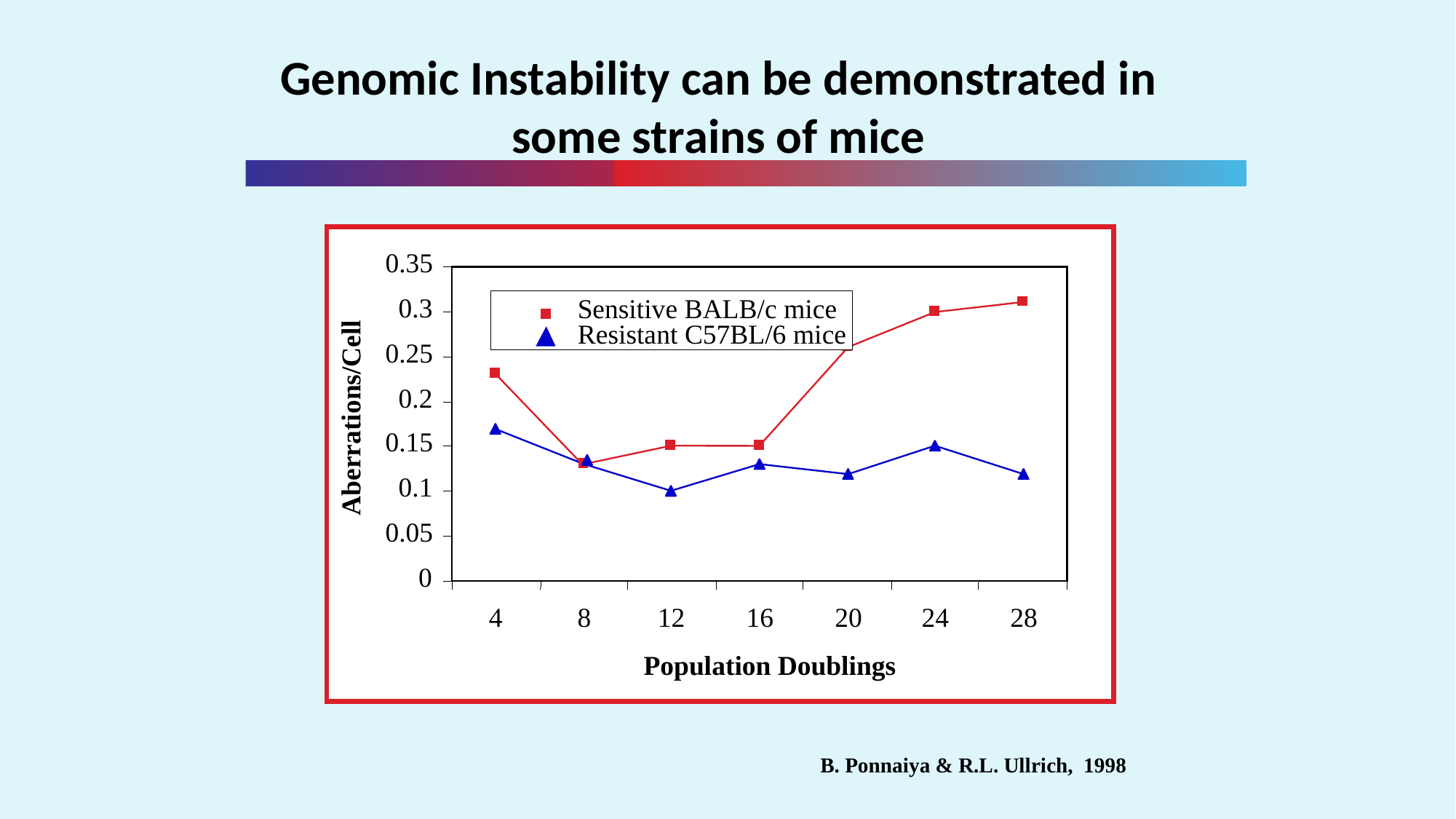

# Genomic Instability can be demonstrated in some strains of mice

0.35

Sensitive BALB/c mice

Resistant C57BL/6 mice

0.3

0.25

0.2

Aberrations/Cell

0.15

0.1

0.05

0

4
8
12
16
20
24
28
Population Doublings
B. Ponnaiya & R.L. Ullrich,  1998